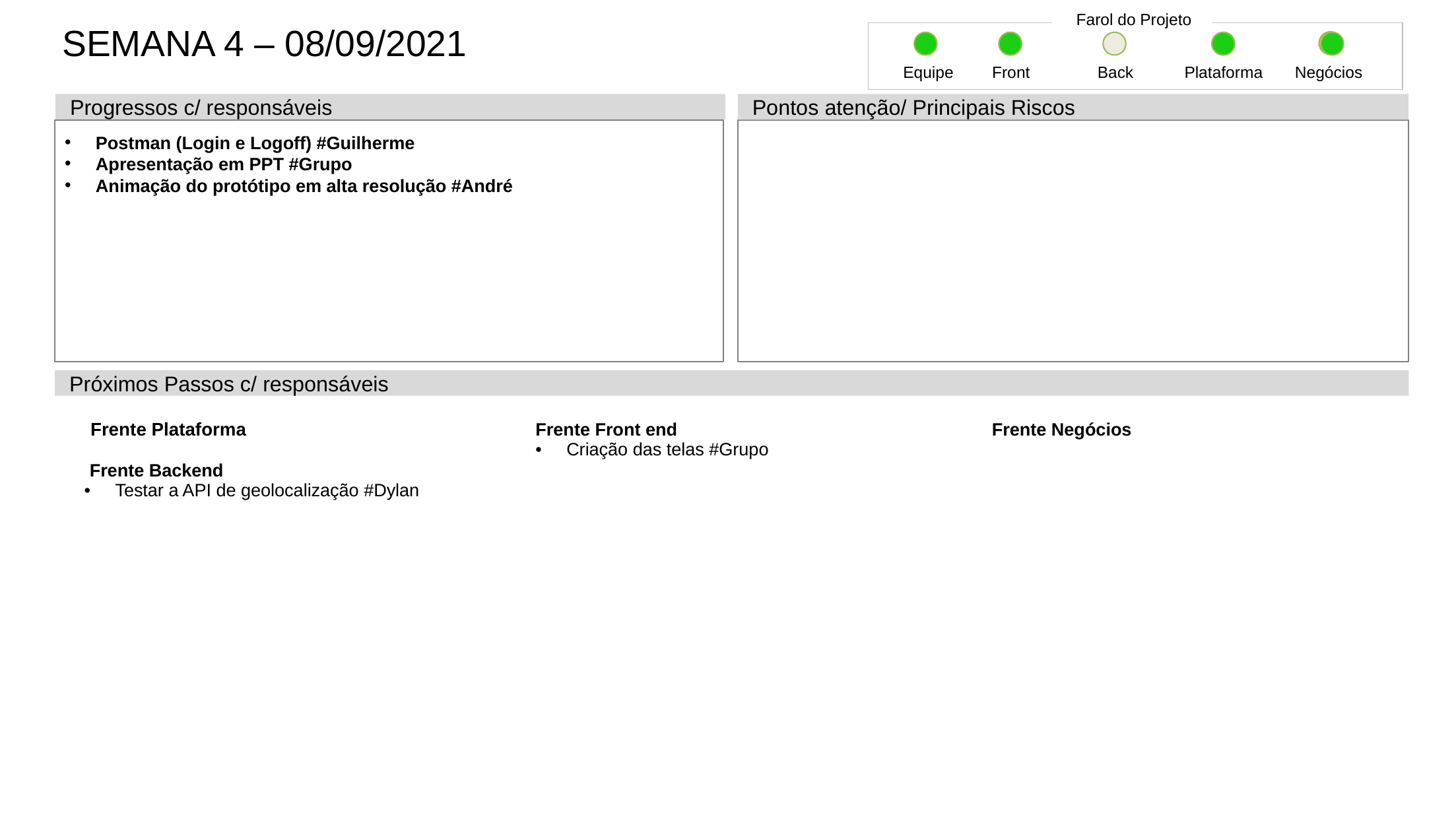

Farol do Projeto
SEMANA 4 – 08/09/2021

Equipe
Front
Back
Plataforma
Negócios
Progressos c/ responsáveis
Pontos atenção/ Principais Riscos
Postman (Login e Logoff) #Guilherme
Apresentação em PPT #Grupo
Animação do protótipo em alta resolução #André

Próximos Passos c/ responsáveis
| Frente Plataforma      Frente Backend Testar a API de geolocalização #Dylan | Frente Front end Criação das telas #Grupo | Frente Negócios |
| --- | --- | --- |